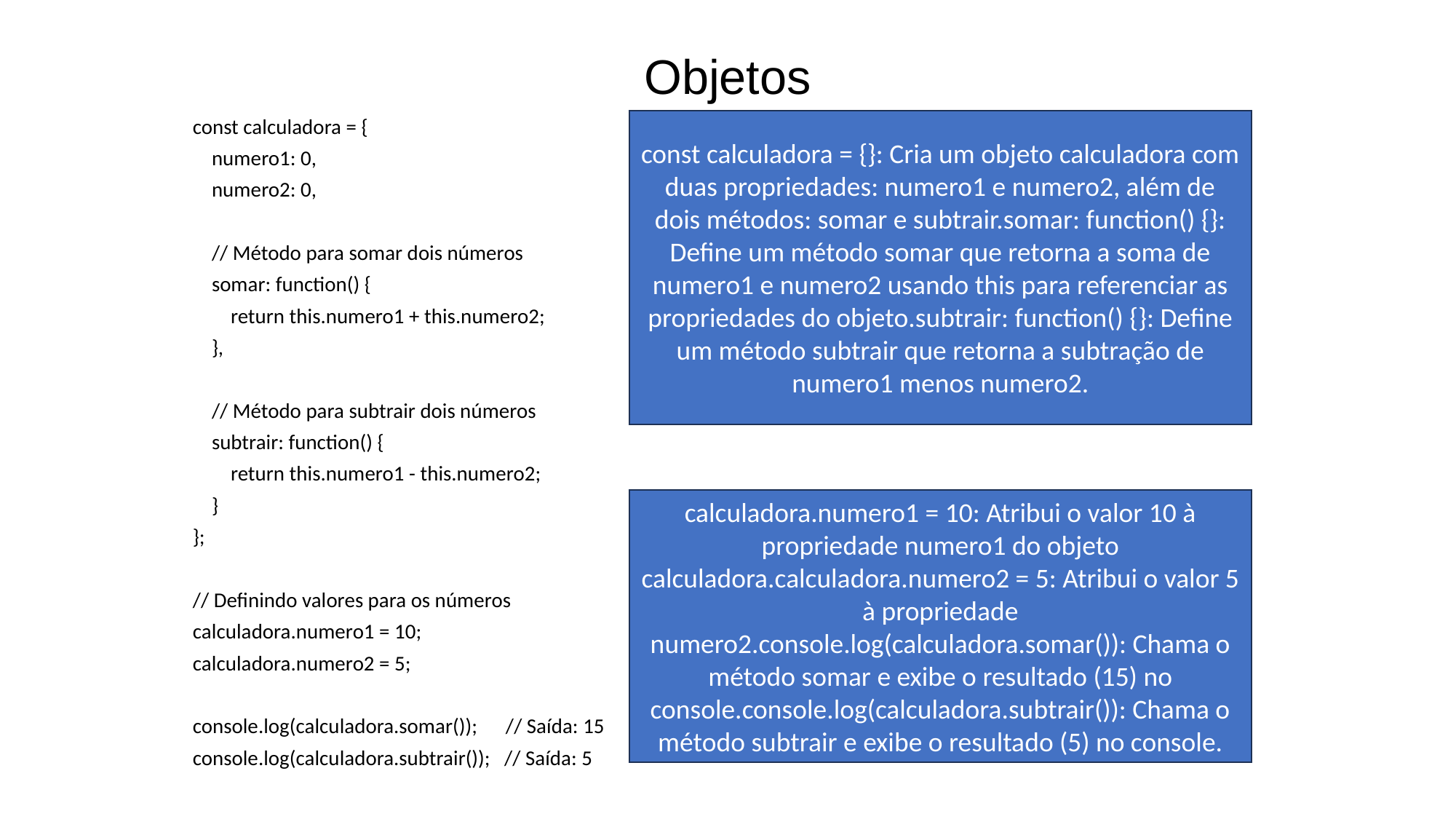

# Objetos
const calculadora = {
    numero1: 0,
    numero2: 0,

    // Método para somar dois números
    somar: function() {
        return this.numero1 + this.numero2;
    },

    // Método para subtrair dois números
    subtrair: function() {
        return this.numero1 - this.numero2;
    }
};

// Definindo valores para os números
calculadora.numero1 = 10;
calculadora.numero2 = 5;

console.log(calculadora.somar());      // Saída: 15
console.log(calculadora.subtrair());   // Saída: 5

const calculadora = {}: Cria um objeto calculadora com duas propriedades: numero1 e numero2, além de dois métodos: somar e subtrair.somar: function() {}: Define um método somar que retorna a soma de numero1 e numero2 usando this para referenciar as propriedades do objeto.subtrair: function() {}: Define um método subtrair que retorna a subtração de numero1 menos numero2.
calculadora.numero1 = 10: Atribui o valor 10 à propriedade numero1 do objeto calculadora.calculadora.numero2 = 5: Atribui o valor 5 à propriedade numero2.console.log(calculadora.somar()): Chama o método somar e exibe o resultado (15) no console.console.log(calculadora.subtrair()): Chama o método subtrair e exibe o resultado (5) no console.